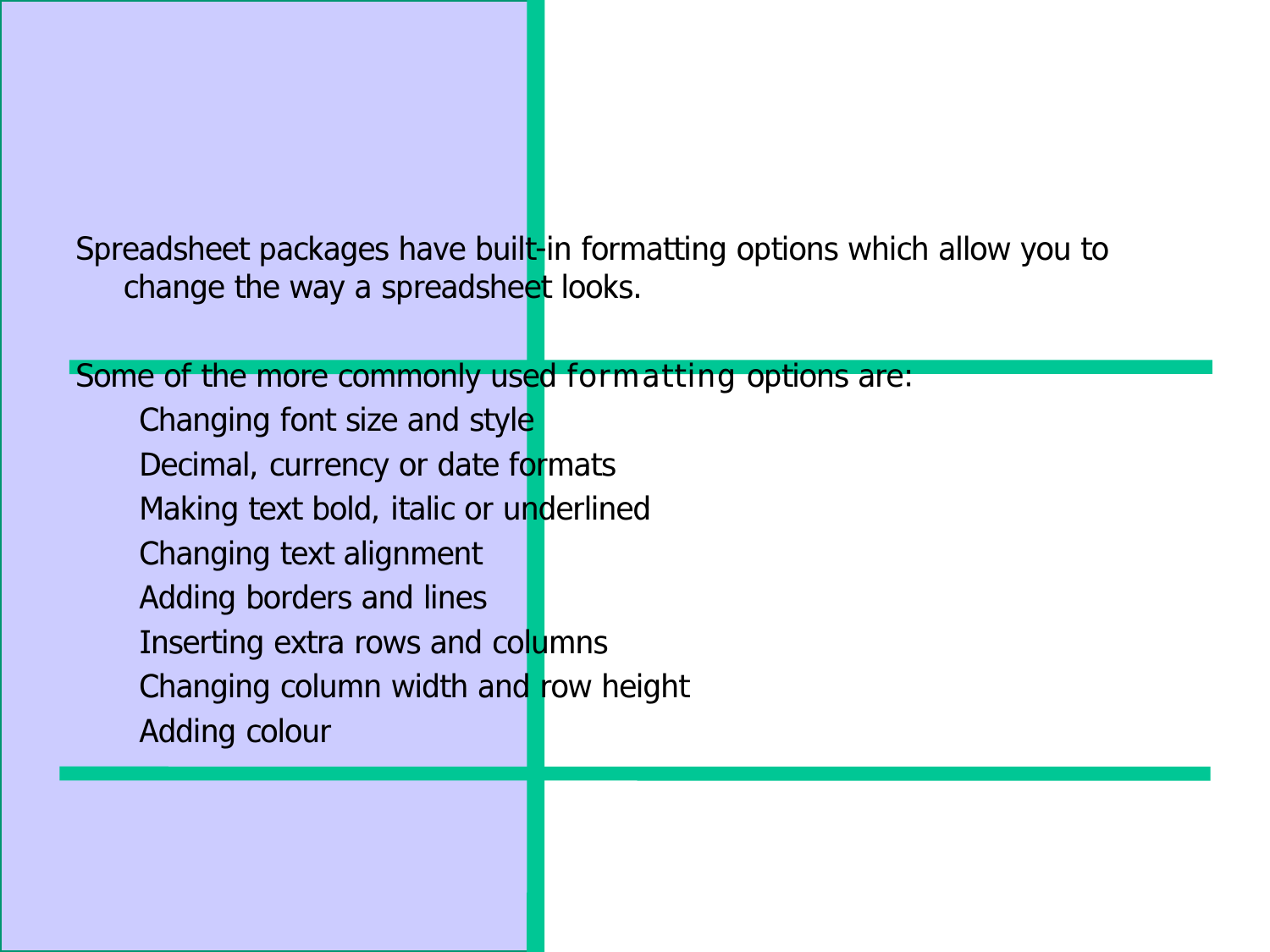

#
Spreadsheet packages have built-in formatting options which allow you to change the way a spreadsheet looks.

Some of the more commonly used formatting options are:
Changing font size and style
Decimal, currency or date formats
Making text bold, italic or underlined
Changing text alignment
Adding borders and lines
Inserting extra rows and columns
Changing column width and row height
Adding colour